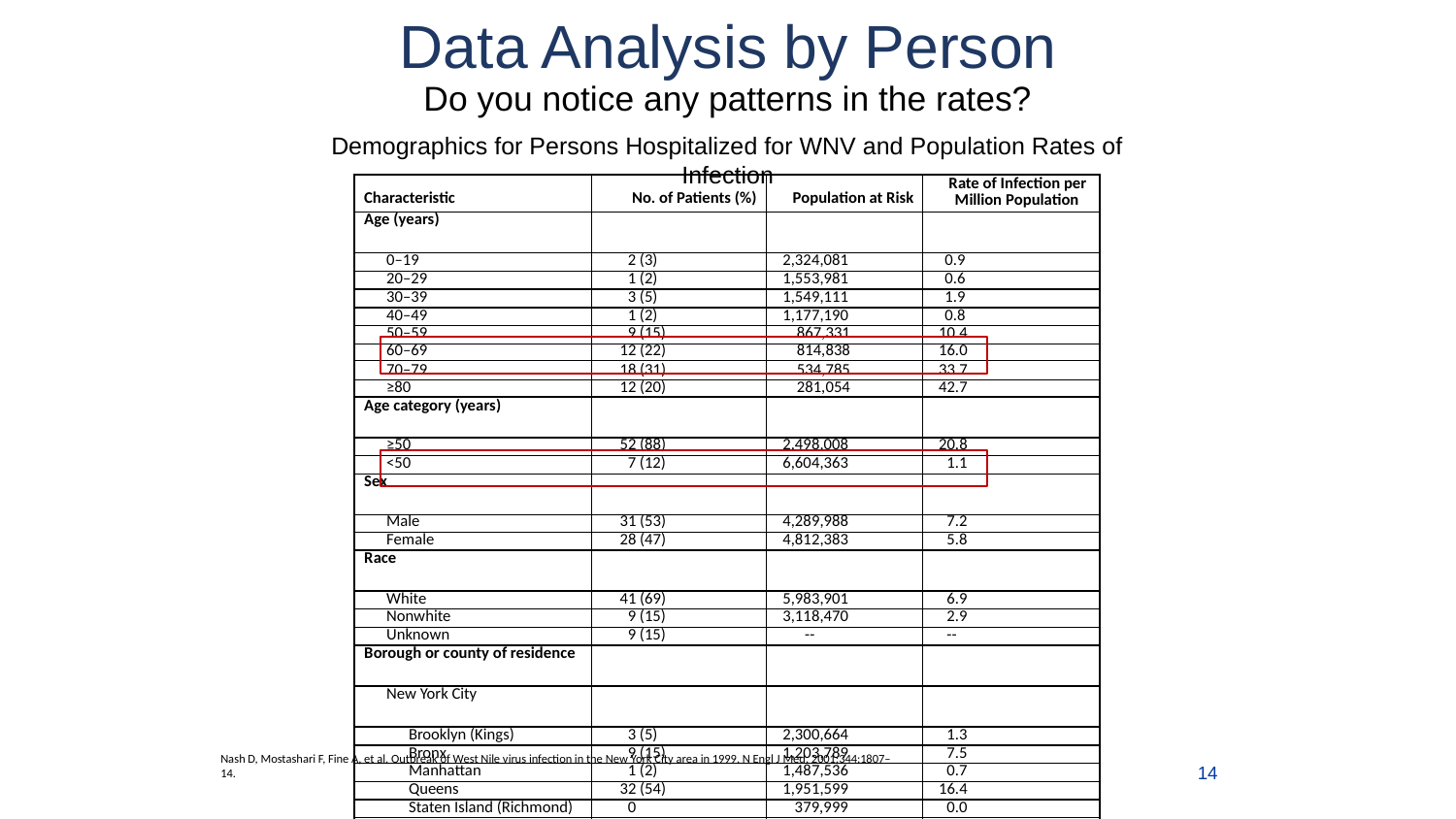

# Data Analysis by Person
Do you notice any patterns in the rates?
Demographics for Persons Hospitalized for WNV and Population Rates of Infection
| Characteristic | No. of Patients (%) | Population at Risk | Rate of Infection per Million Population |
| --- | --- | --- | --- |
| Age (years) |  |  |  |
| 0–19 | 2 (3) | 2,324,081 | 0.9 |
| 20–29 | 1 (2) | 1,553,981 | 0.6 |
| 30–39 | 3 (5) | 1,549,111 | 1.9 |
| 40–49 | 1 (2) | 1,177,190 | 0.8 |
| 50–59 | 9 (15) | 867,331 | 10.4 |
| 60–69 | 12 (22) | 814,838 | 16.0 |
| 70–79 | 18 (31) | 534,785 | 33.7 |
| ≥80 | 12 (20) | 281,054 | 42.7 |
| Age category (years) |  |  |  |
| ≥50 | 52 (88) | 2,498,008 | 20.8 |
| <50 | 7 (12) | 6,604,363 | 1.1 |
| Sex |  |  |  |
| Male | 31 (53) | 4,289,988 | 7.2 |
| Female | 28 (47) | 4,812,383 | 5.8 |
| Race |  |  |  |
| White | 41 (69) | 5,983,901 | 6.9 |
| Nonwhite | 9 (15) | 3,118,470 | 2.9 |
| Unknown | 9 (15) | -- | -- |
| Borough or county of residence |  |  |  |
| New York City |  |  |  |
| Brooklyn (Kings) | 3 (5) | 2,300,664 | 1.3 |
| Bronx | 9 (15) | 1,203,789 | 7.5 |
| Manhattan | 1 (2) | 1,487,536 | 0.7 |
| Queens | 32 (54) | 1,951,599 | 16.4 |
| Staten Island (Richmond) | 0 | 379,999 | 0.0 |
| New York State |  |  |  |
| Nassau | 6 (10) | 1,287,348 | 4.7 |
| Westchester | 8 (14) | 847,866 | 9.1 |

Nash D, Mostashari F, Fine A, et al. Outbreak of West Nile virus infection in the New York City area in 1999. N Engl J Med. 2001;344:1807–14.
14